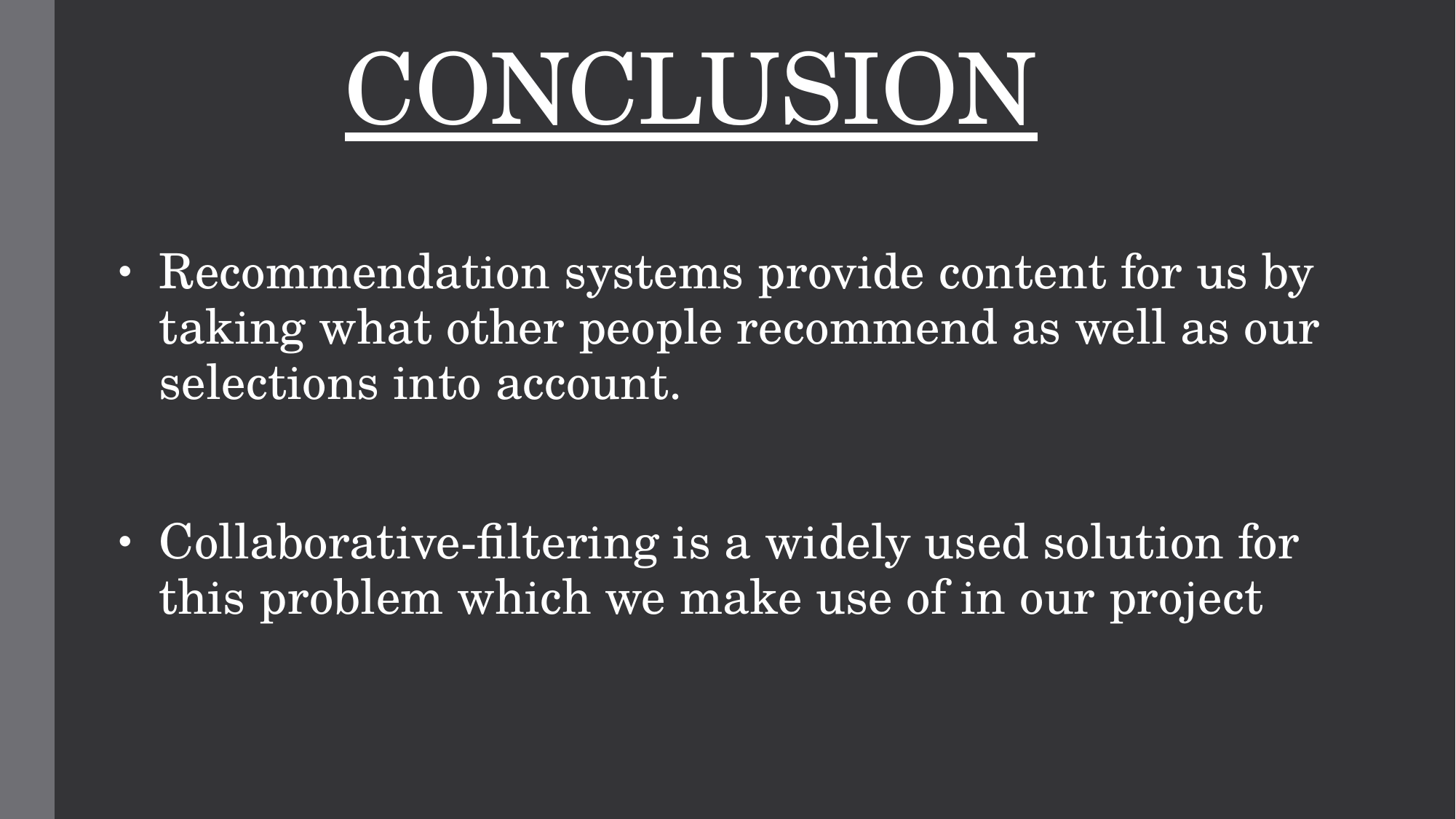

# CONCLUSION
Recommendation systems provide content for us by taking what other people recommend as well as our selections into account.

Collaborative-filtering is a widely used solution for this problem which we make use of in our project